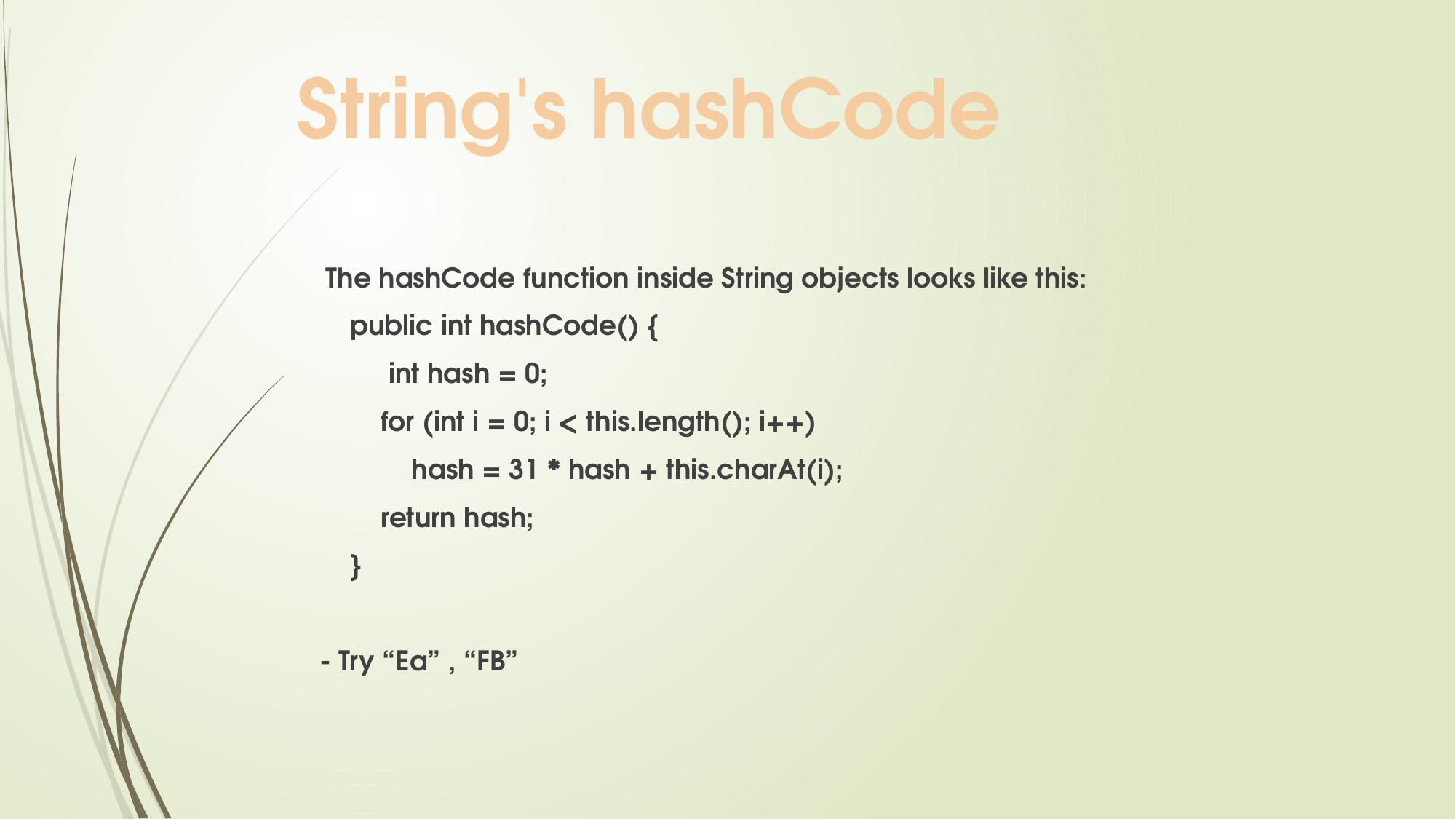

String's hashCode
 The hashCode function inside String objects looks like this:
    public int hashCode() {
         int hash = 0;
        for (int i = 0; i < this.length(); i++)
            hash = 31 * hash + this.charAt(i);
        return hash;
    }

- Try “Ea” , “FB”